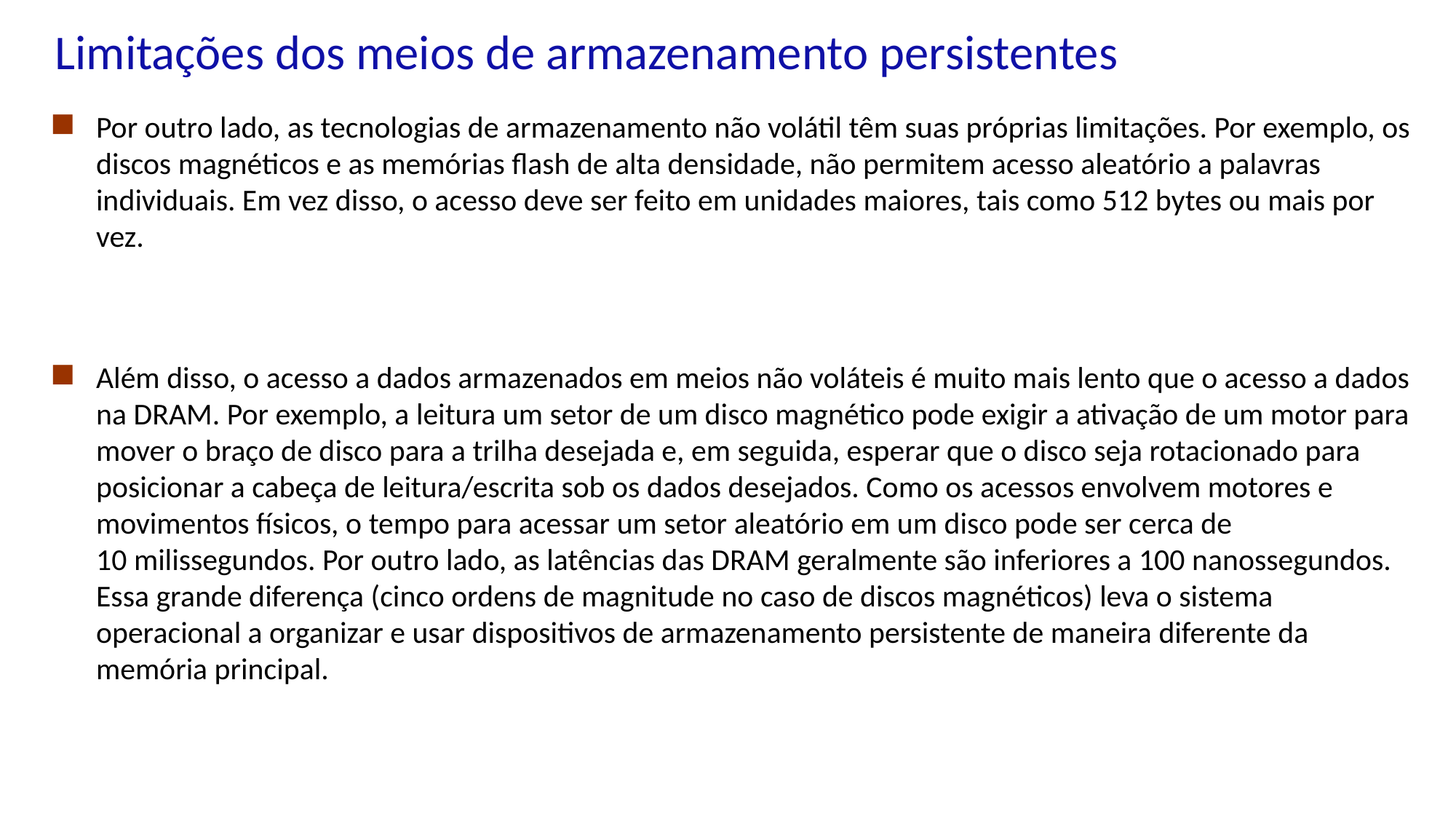

# Limitações dos meios de armazenamento persistentes
Por outro lado, as tecnologias de armazenamento não volátil têm suas próprias limitações. Por exemplo, os discos magnéticos e as memórias flash de alta densidade, não permitem acesso aleatório a palavras individuais. Em vez disso, o acesso deve ser feito em unidades maiores, tais como 512 bytes ou mais por vez.

Além disso, o acesso a dados armazenados em meios não voláteis é muito mais lento que o acesso a dados na DRAM. Por exemplo, a leitura um setor de um disco magnético pode exigir a ativação de um motor para mover o braço de disco para a trilha desejada e, em seguida, esperar que o disco seja rotacionado para posicionar a cabeça de leitura/escrita sob os dados desejados. Como os acessos envolvem motores e movimentos físicos, o tempo para acessar um setor aleatório em um disco pode ser cerca de 10 milissegundos. Por outro lado, as latências das DRAM geralmente são inferiores a 100 nanossegundos. Essa grande diferença (cinco ordens de magnitude no caso de discos magnéticos) leva o sistema operacional a organizar e usar dispositivos de armazenamento persistente de maneira diferente da memória principal.